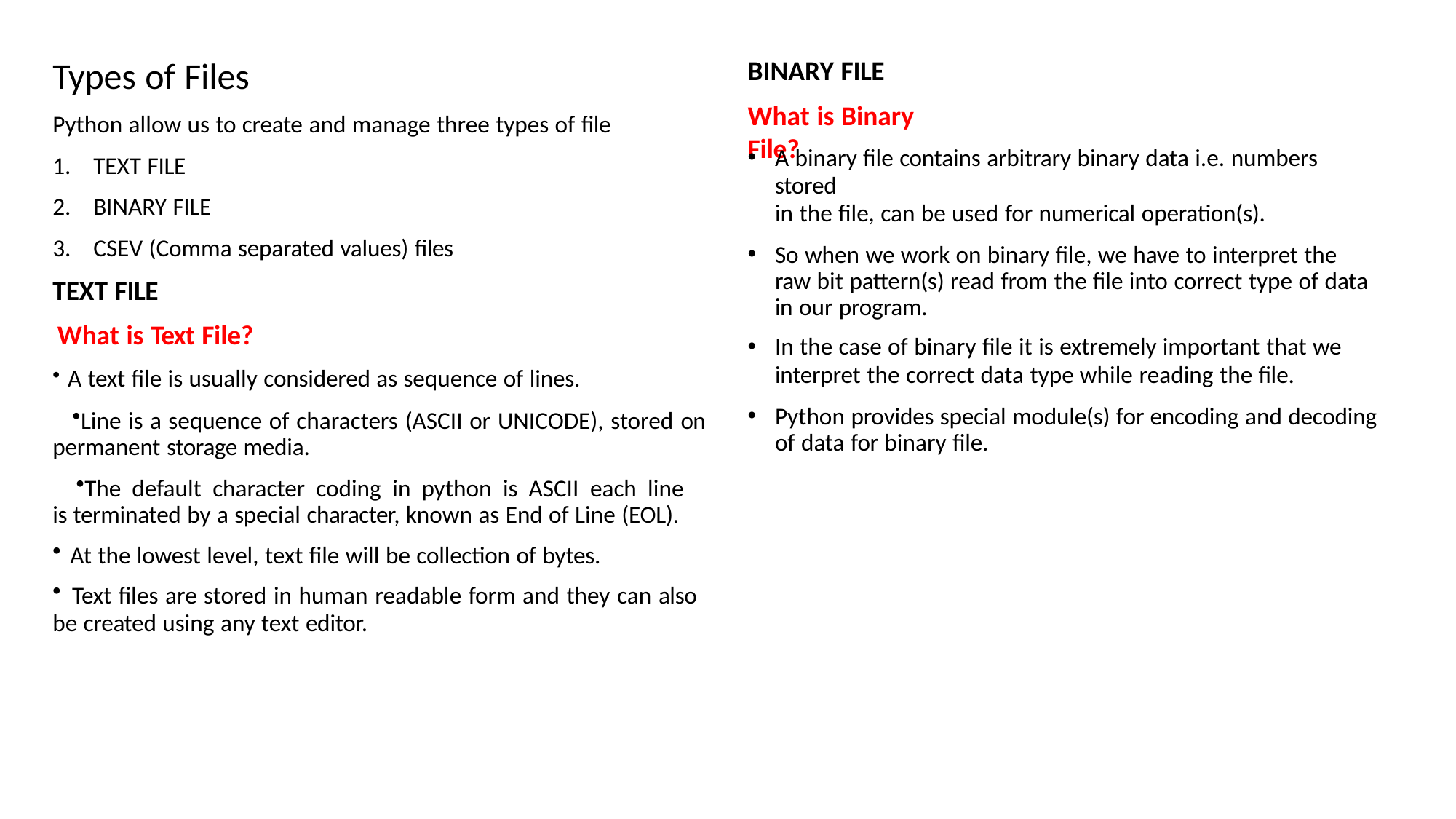

BINARY FILE
What is Binary File?
# Types of Files
Python allow us to create and manage three types of file
TEXT FILE
BINARY FILE
CSEV (Comma separated values) files
TEXT FILE
What is Text File?
A text file is usually considered as sequence of lines.
Line is a sequence of characters (ASCII or UNICODE), stored on permanent storage media.
The default character coding in python is ASCII each line is terminated by a special character, known as End of Line (EOL).
At the lowest level, text file will be collection of bytes.
Text files are stored in human readable form and they can also
be created using any text editor.
A binary file contains arbitrary binary data i.e. numbers stored
in the file, can be used for numerical operation(s).
So when we work on binary file, we have to interpret the raw bit pattern(s) read from the file into correct type of data in our program.
In the case of binary file it is extremely important that we
interpret the correct data type while reading the file.
Python provides special module(s) for encoding and decoding of data for binary file.